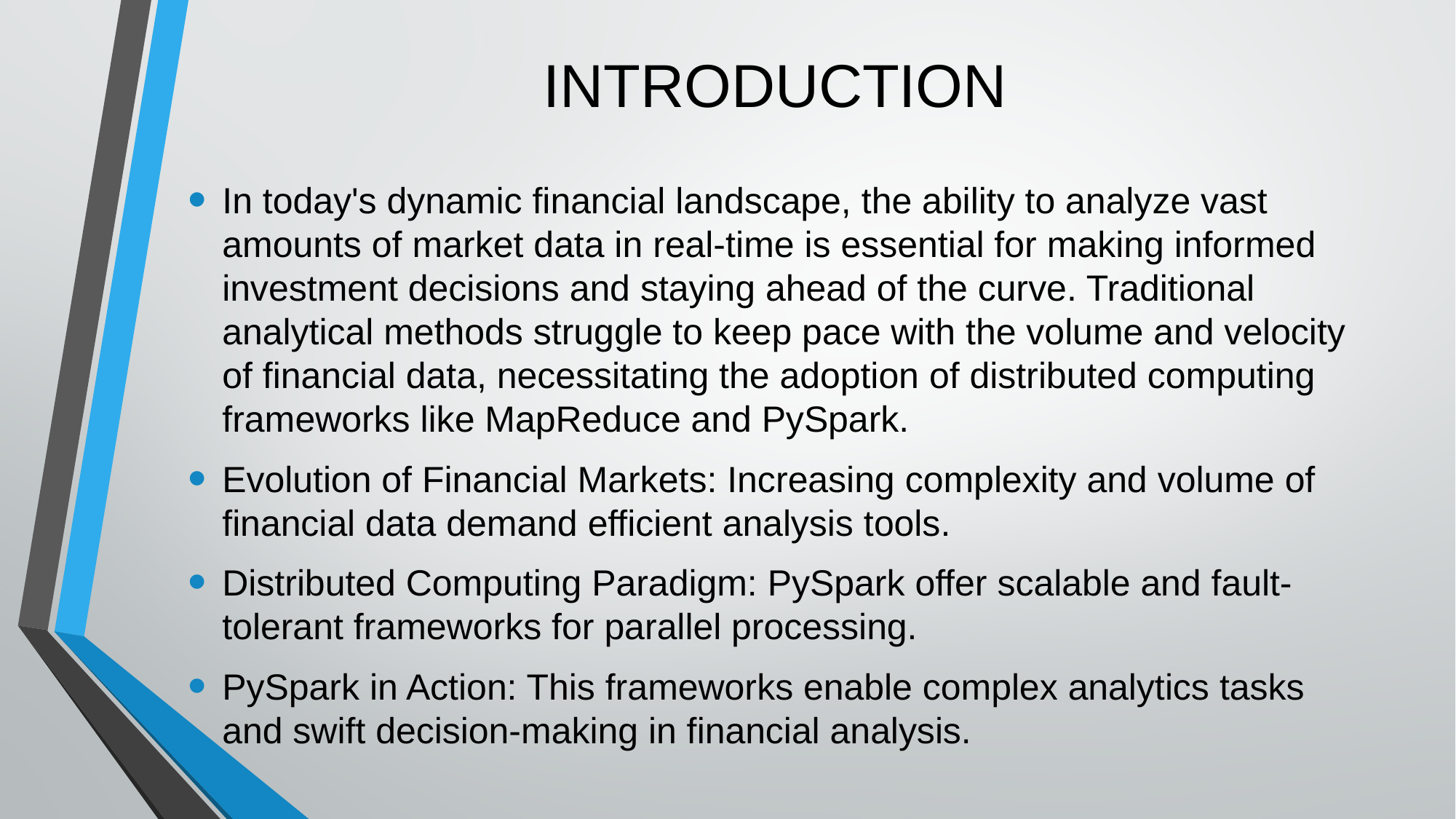

# INTRODUCTION
In today's dynamic financial landscape, the ability to analyze vast amounts of market data in real-time is essential for making informed investment decisions and staying ahead of the curve. Traditional analytical methods struggle to keep pace with the volume and velocity of financial data, necessitating the adoption of distributed computing frameworks like MapReduce and PySpark.
Evolution of Financial Markets: Increasing complexity and volume of financial data demand efficient analysis tools.
Distributed Computing Paradigm: PySpark offer scalable and fault-tolerant frameworks for parallel processing.
PySpark in Action: This frameworks enable complex analytics tasks and swift decision-making in financial analysis.